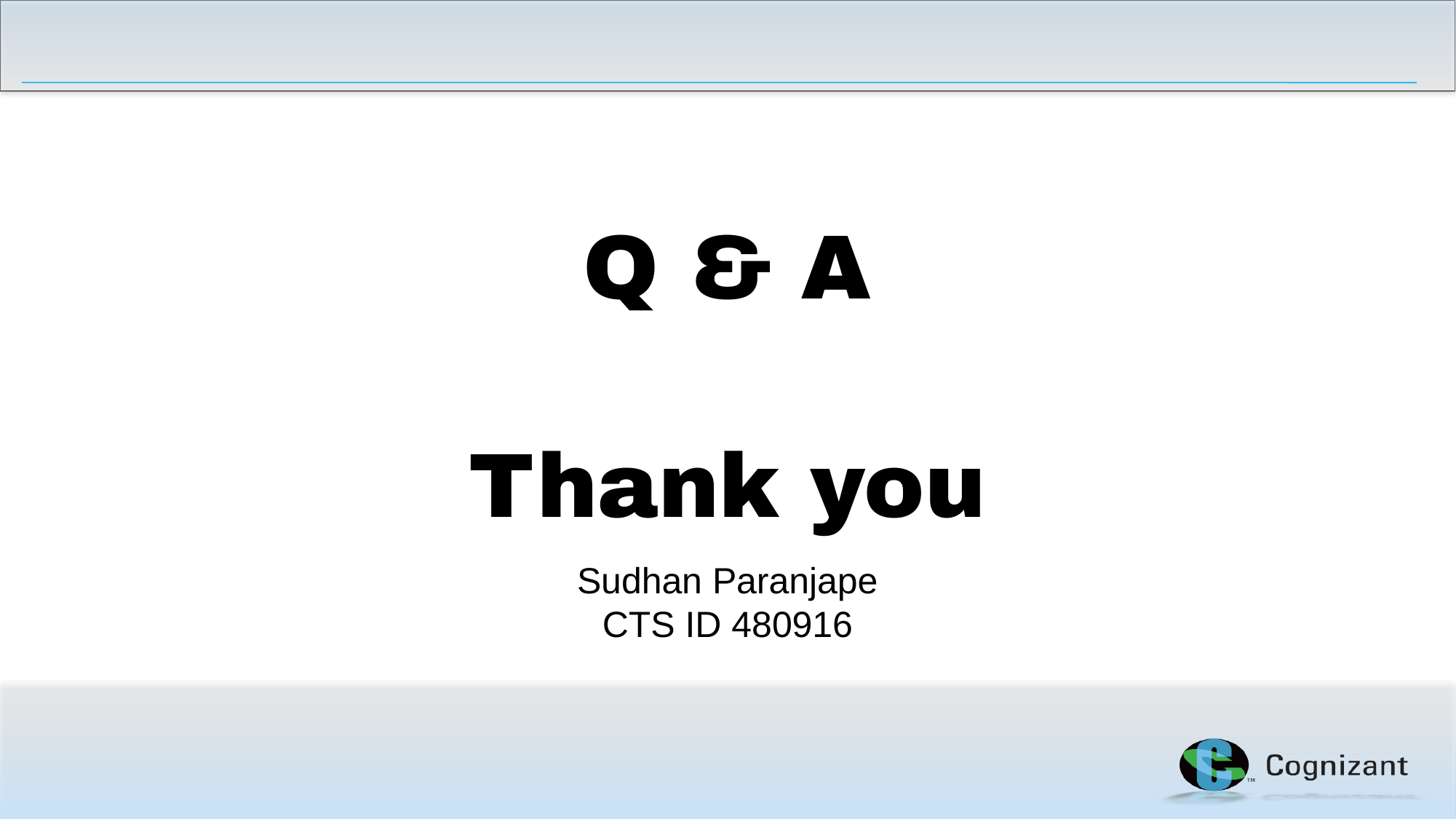

# Q & A Thank you
Sudhan Paranjape
CTS ID 480916